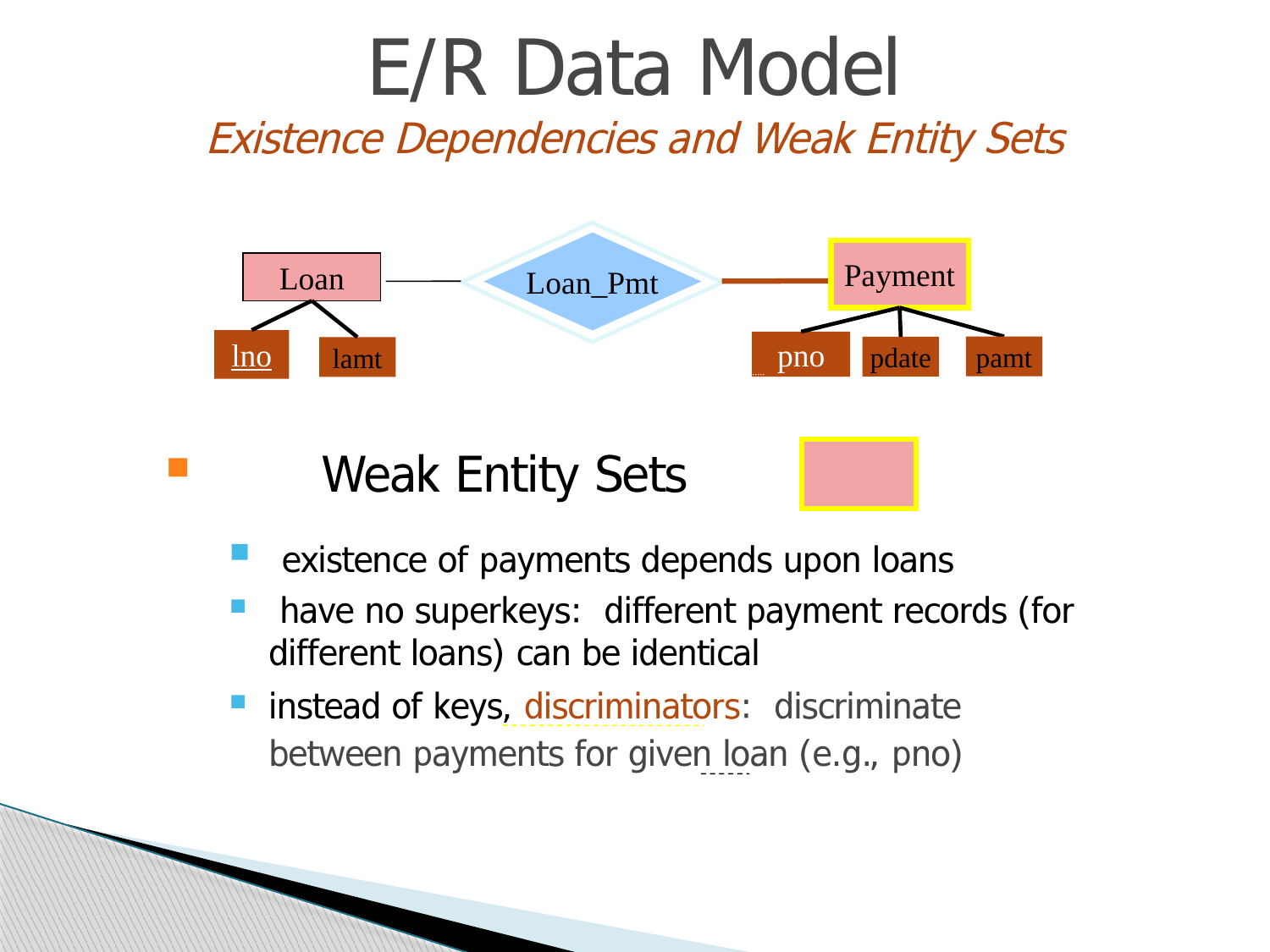

E/R Data Model
Existence Dependencies and Weak Entity Sets

Loan_Pmt
Payment
Loan

lno
pno
pamt
pdate
lamt

       Weak Entity Sets
 existence of payments depends upon loans
 have no superkeys:  different payment records (for different loans) can be identical
instead of keys, discriminators:  discriminate between payments for given loan (e.g., pno)